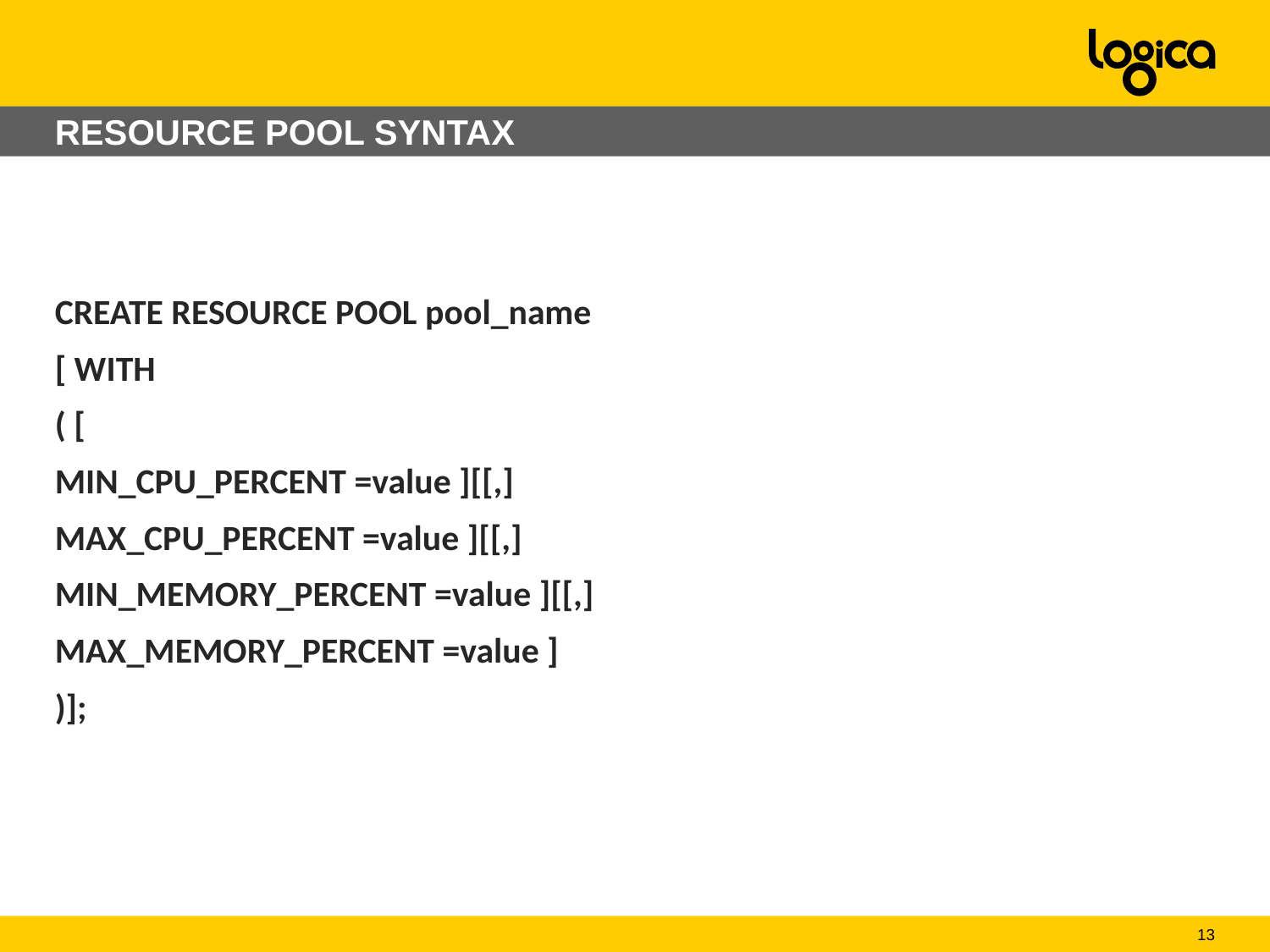

# RESOURCE POOL SYNTAX

CREATE RESOURCE POOL pool_name
[ WITH
( [
MIN_CPU_PERCENT =value ][[,]
MAX_CPU_PERCENT =value ][[,]
MIN_MEMORY_PERCENT =value ][[,]
MAX_MEMORY_PERCENT =value ]
)];
13